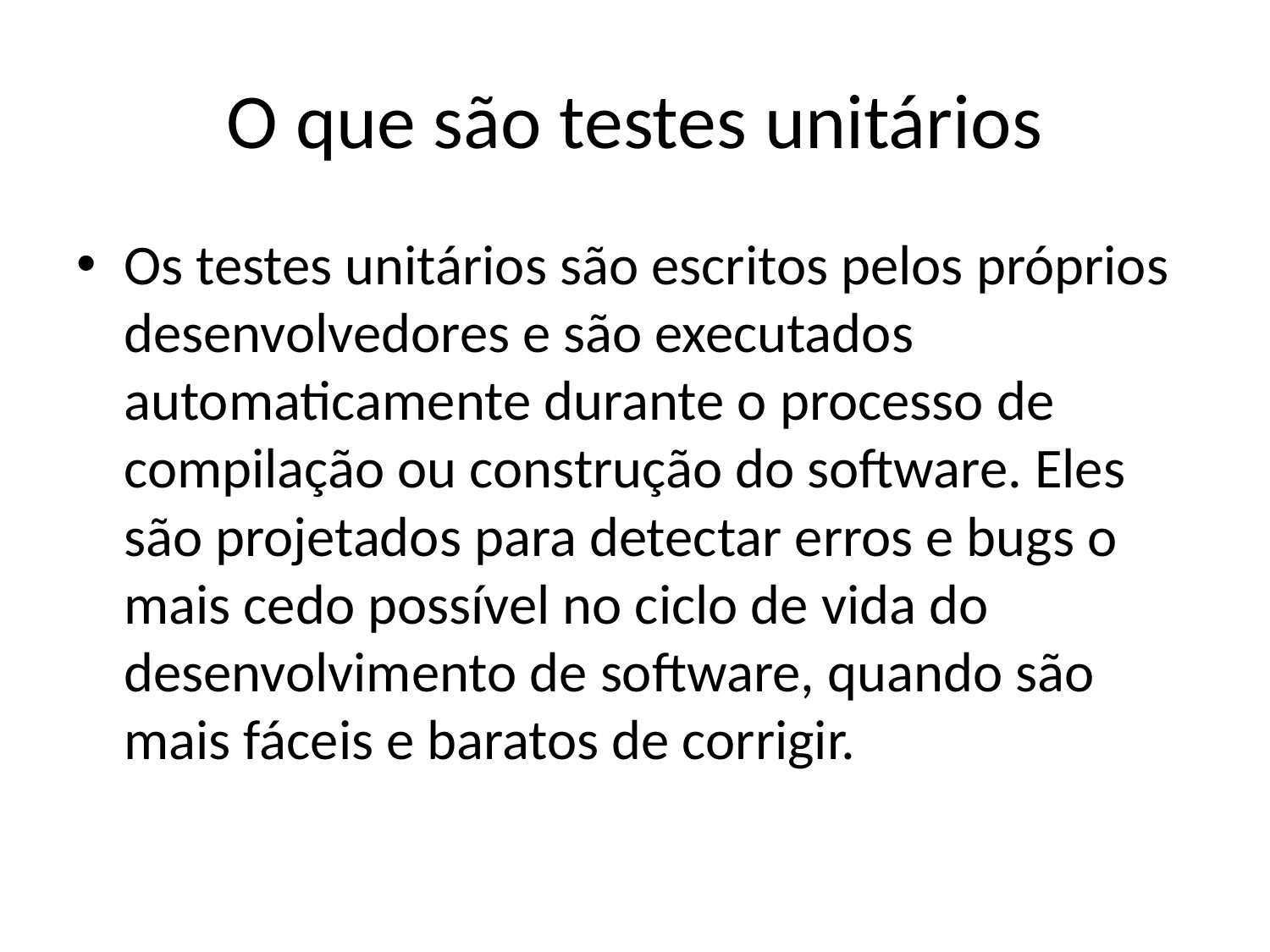

# O que são testes unitários
Os testes unitários são escritos pelos próprios desenvolvedores e são executados automaticamente durante o processo de compilação ou construção do software. Eles são projetados para detectar erros e bugs o mais cedo possível no ciclo de vida do desenvolvimento de software, quando são mais fáceis e baratos de corrigir.